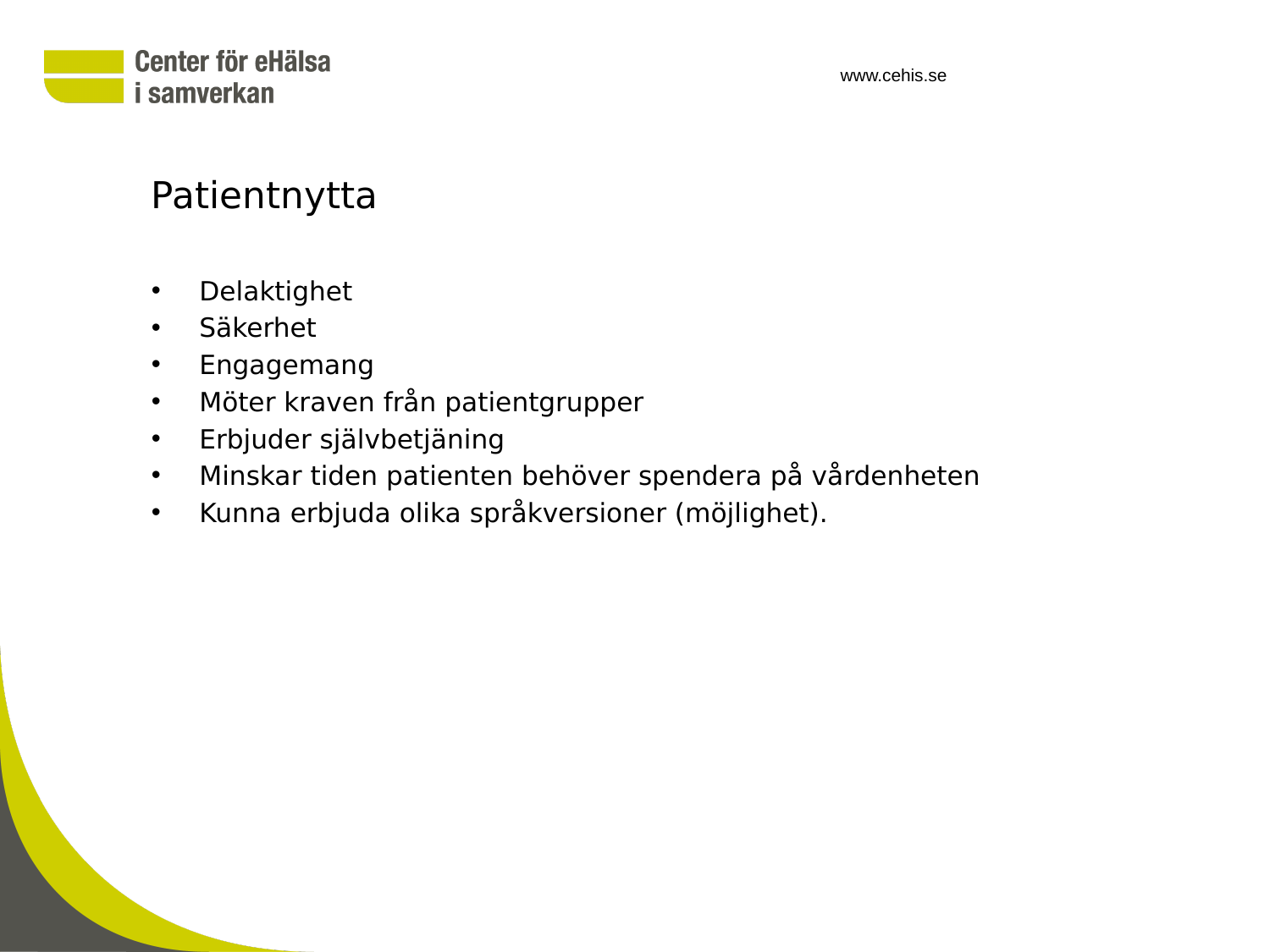

# Patientnytta
Delaktighet
Säkerhet
Engagemang
Möter kraven från patientgrupper
Erbjuder självbetjäning
Minskar tiden patienten behöver spendera på vårdenheten
Kunna erbjuda olika språkversioner (möjlighet).